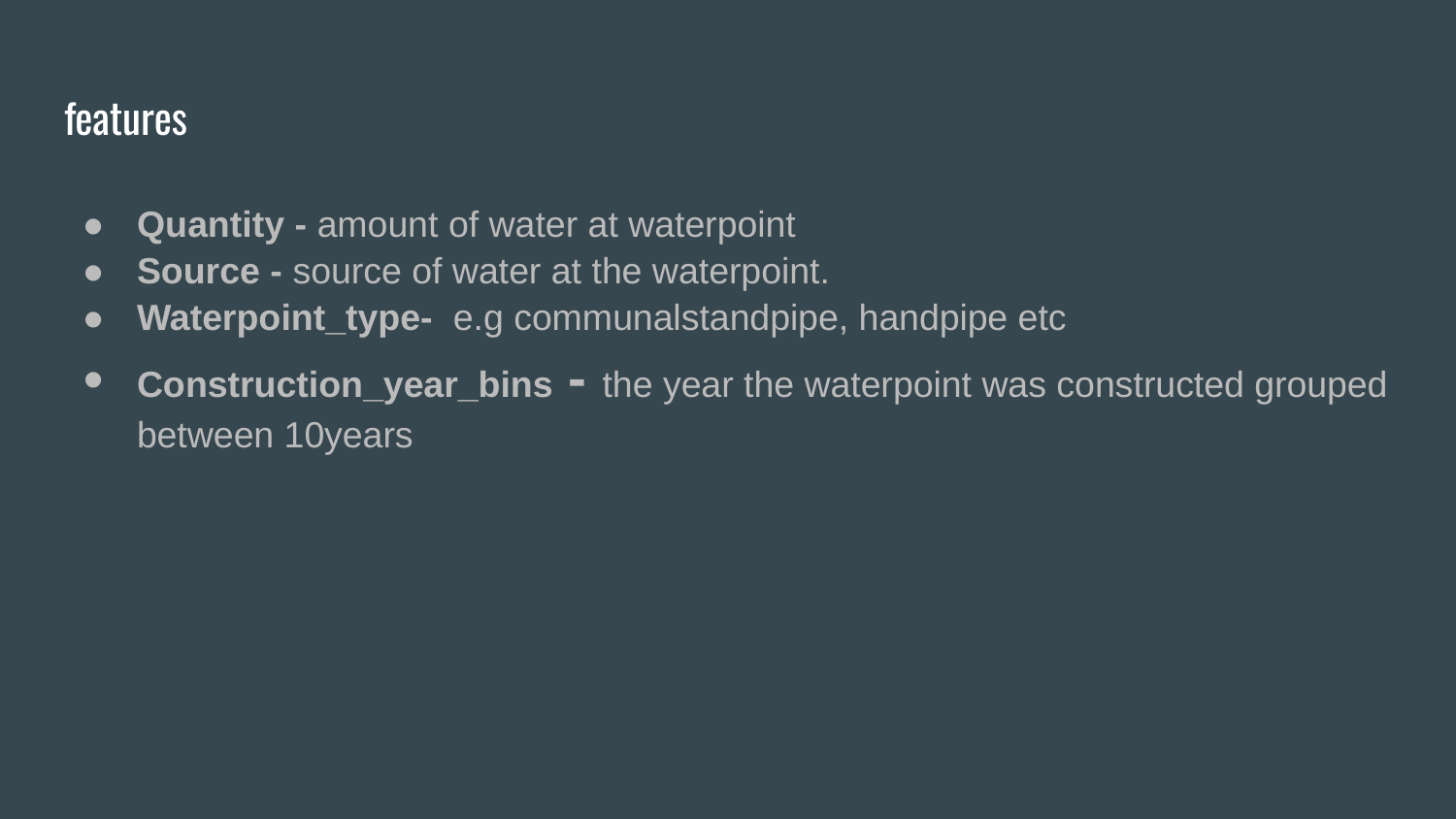

# features
Quantity - amount of water at waterpoint
Source - source of water at the waterpoint.
Waterpoint_type-  e.g communalstandpipe, handpipe etc
Construction_year_bins - the year the waterpoint was constructed grouped between 10years